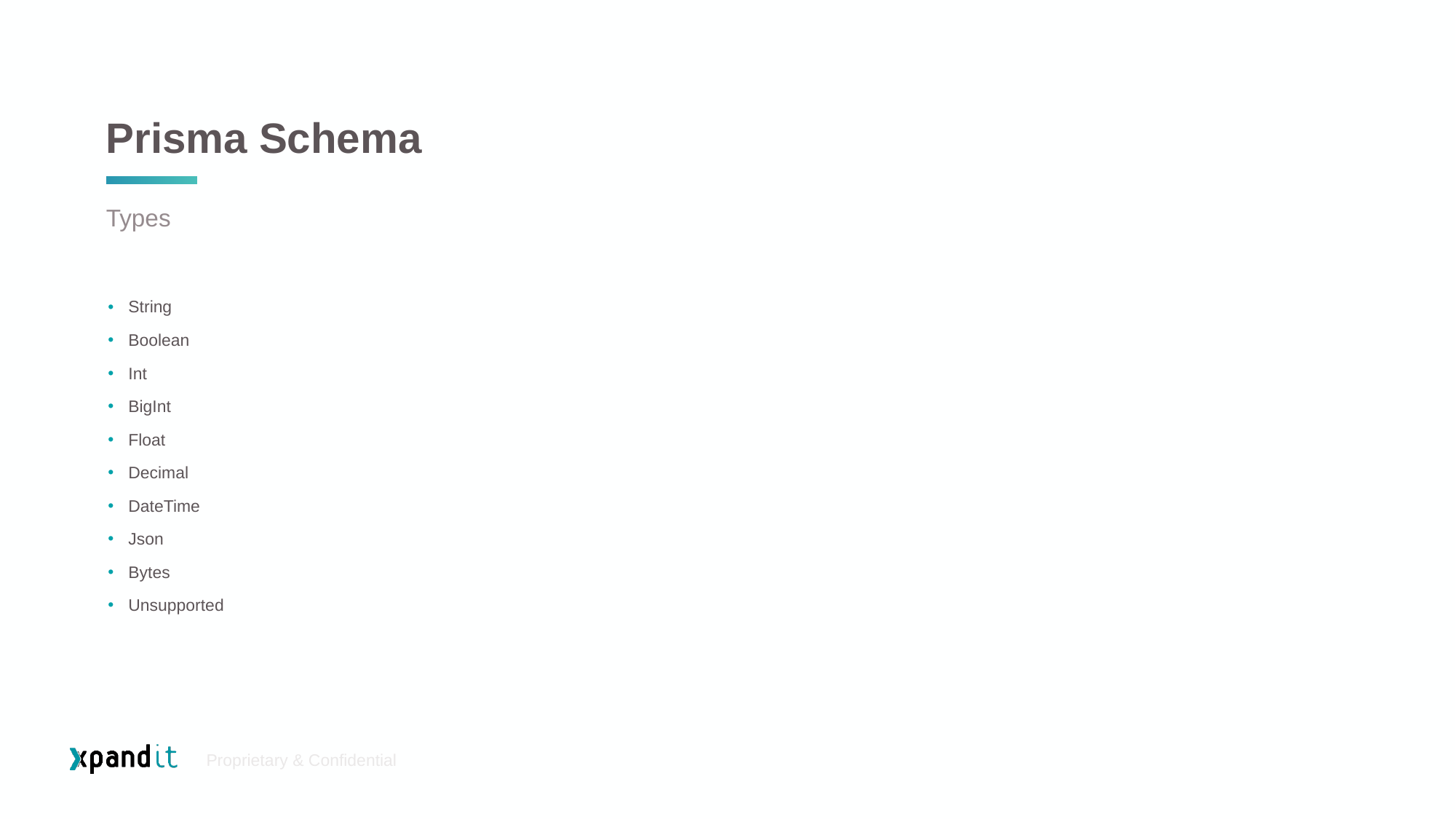

# Prisma Schema
Types
String
Boolean
Int
BigInt
Float
Decimal
DateTime
Json
Bytes
Unsupported